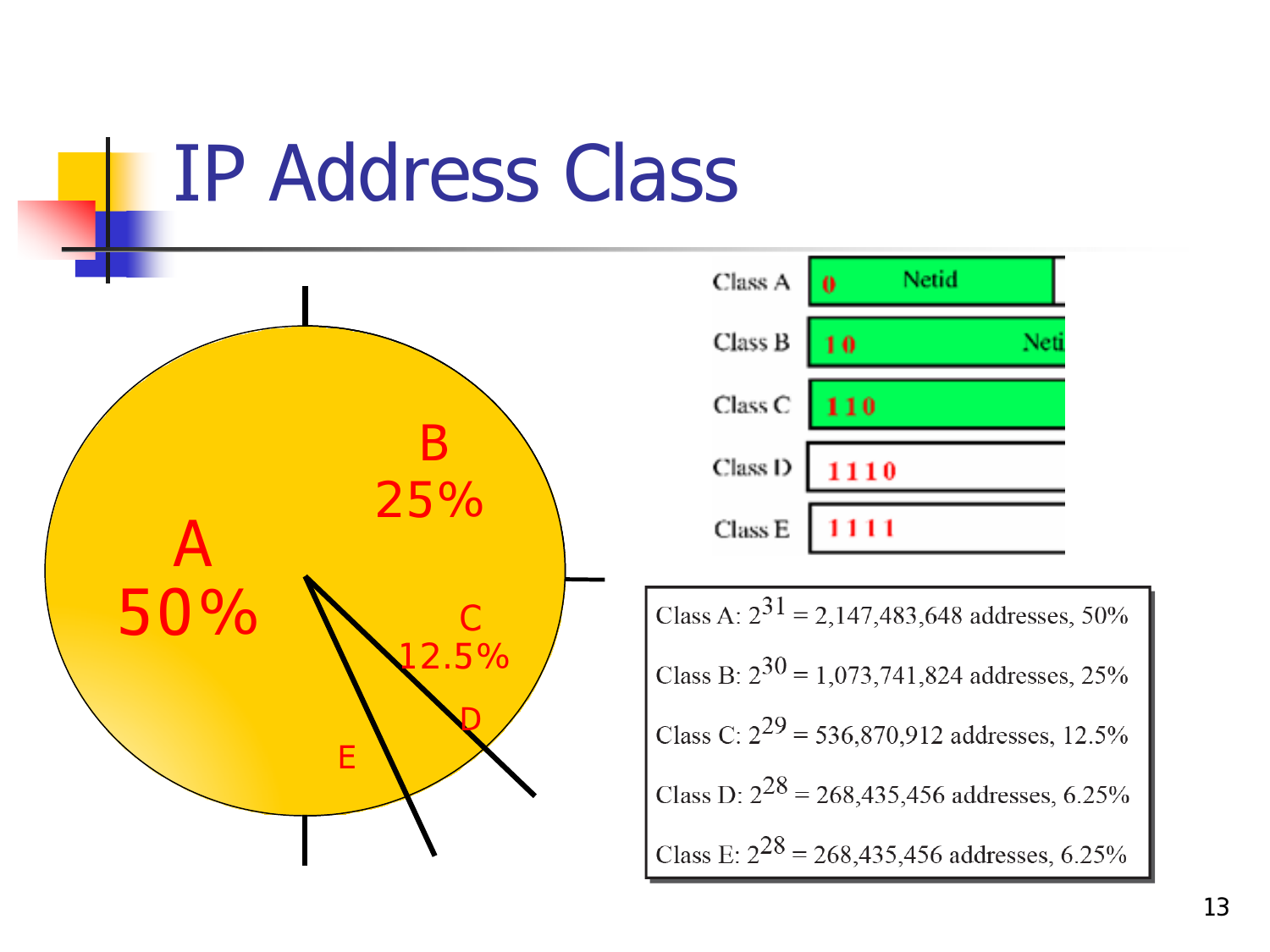

# IP Address Class

B
25%
A  50%

C  12.5%
D
E
13